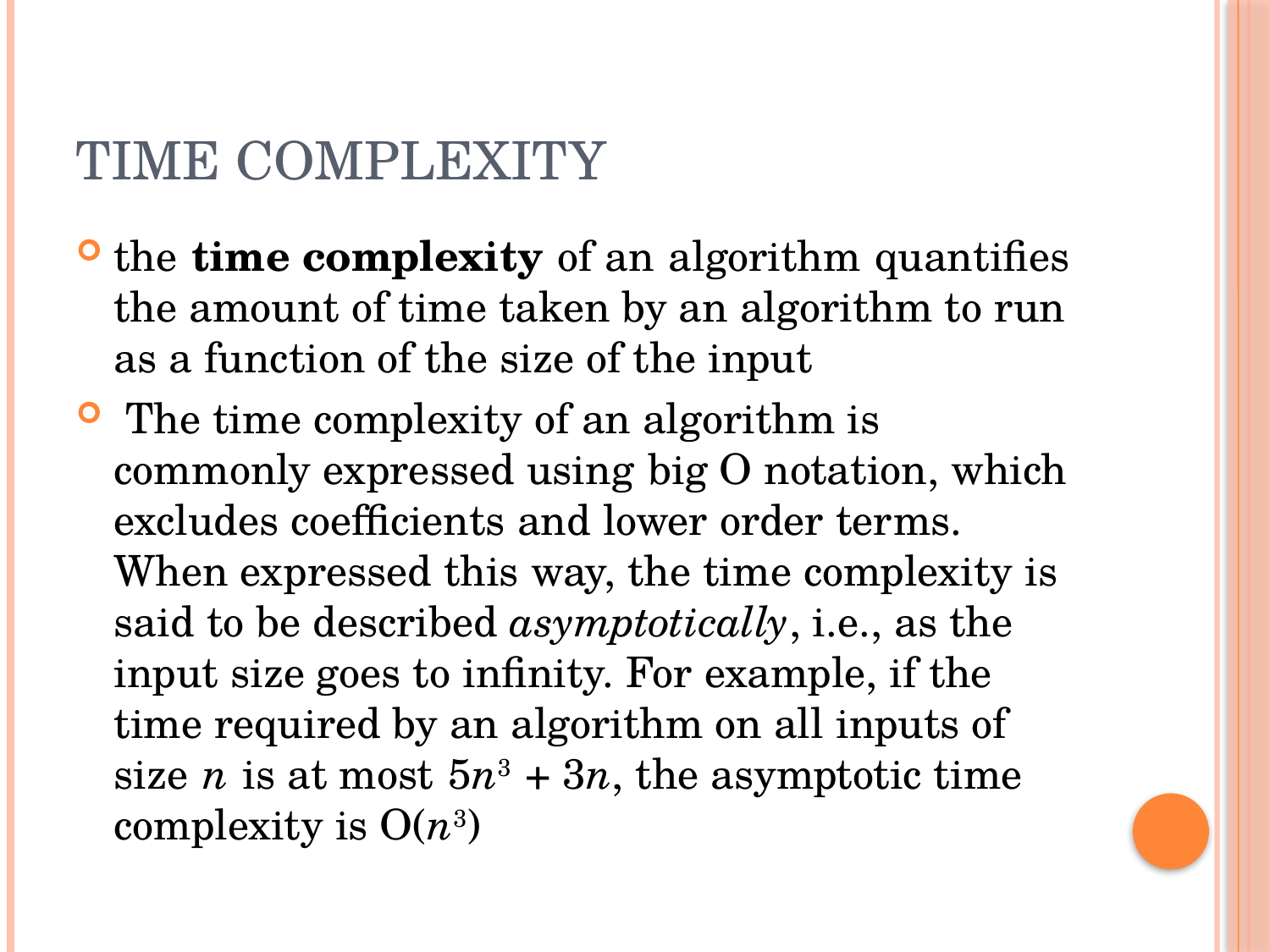

# Time Complexity
the time complexity of an algorithm quantifies the amount of time taken by an algorithm to run as a function of the size of the input
 The time complexity of an algorithm is commonly expressed using big O notation, which excludes coefficients and lower order terms. When expressed this way, the time complexity is said to be described asymptotically, i.e., as the input size goes to infinity. For example, if the time required by an algorithm on all inputs of size n is at most 5n3 + 3n, the asymptotic time complexity is O(n3)